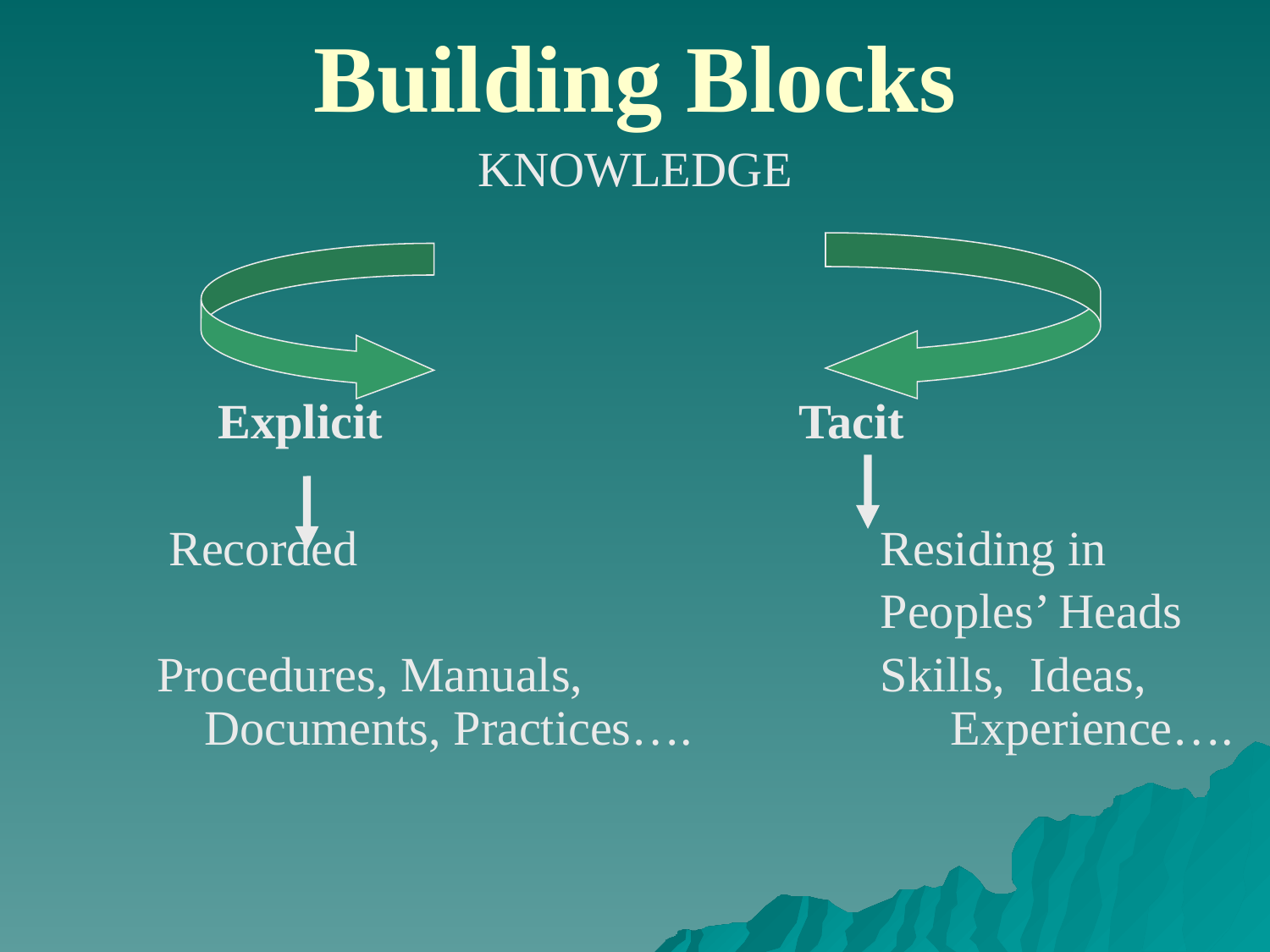

# Building Blocks
KNOWLEDGE

               Explicit                                  Tacit

           Recorded				   Residing in
							   Peoples’ Heads
          Procedures, Manuals, 		   Skills,  Ideas,                  Documents, Practices….                     Experience….